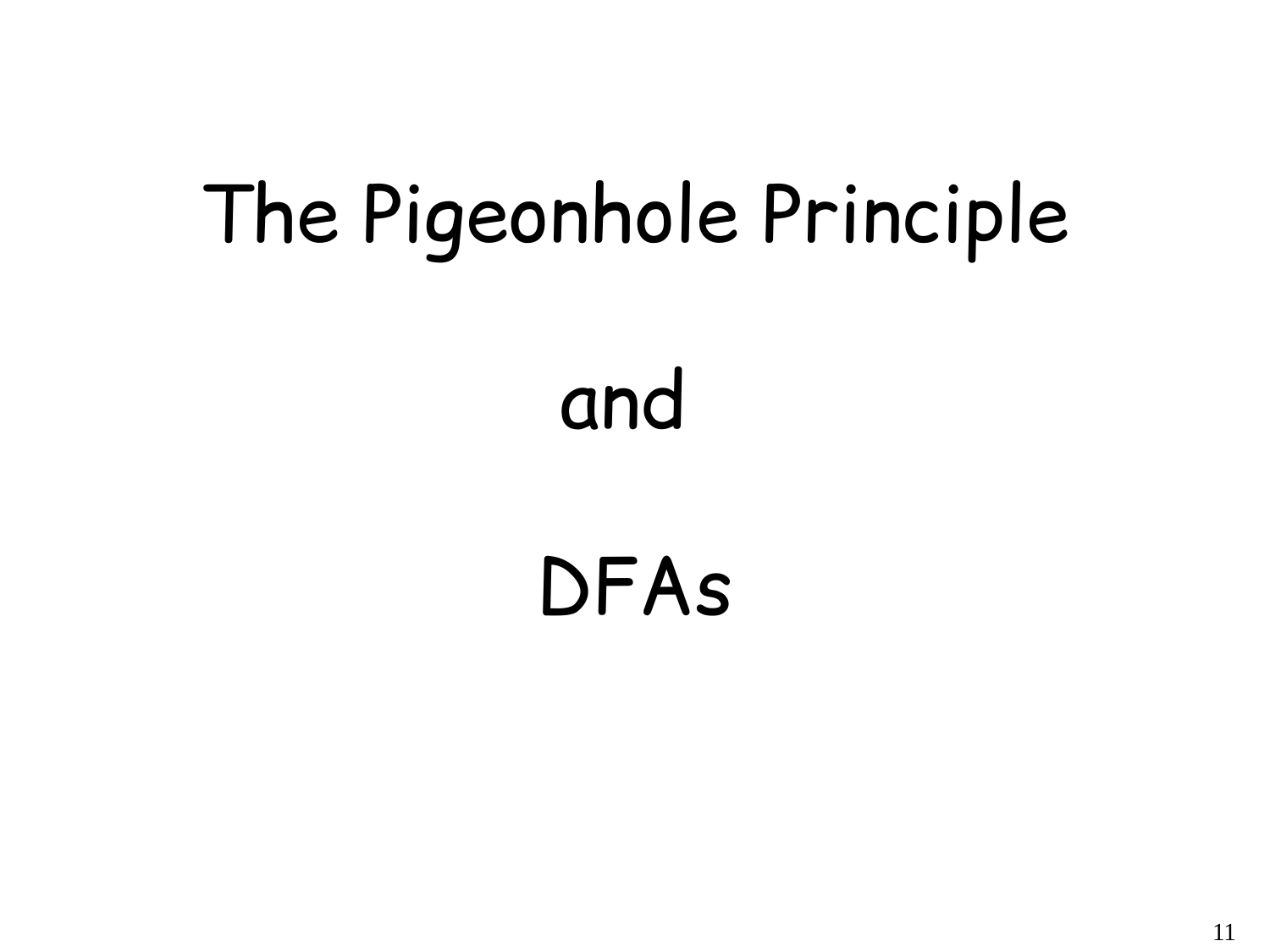

# The Pigeonhole Principle and DFAs

11